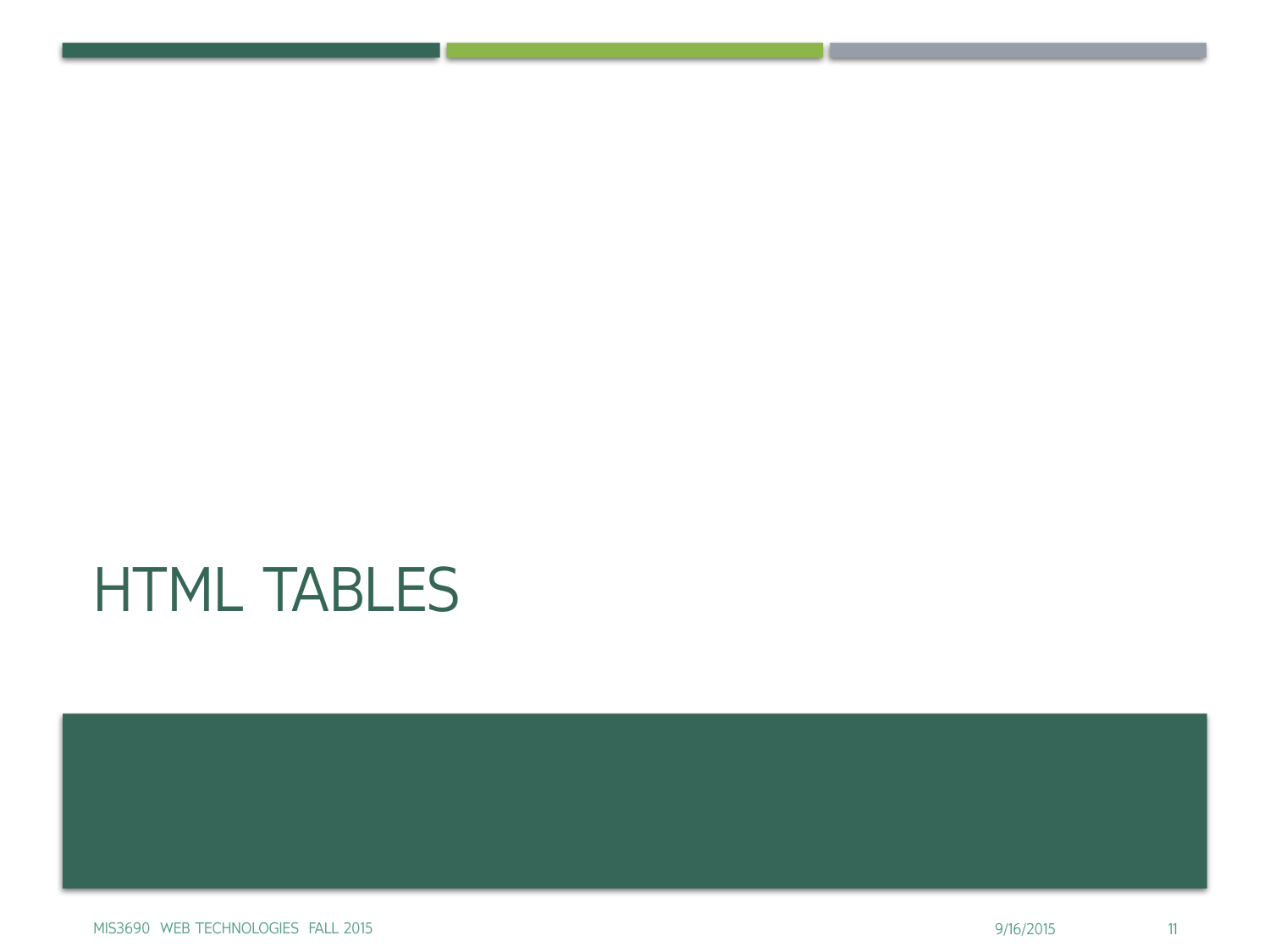

# HTML Tables

MIS3690  Web Technologies  Fall 2015
9/16/2015
11